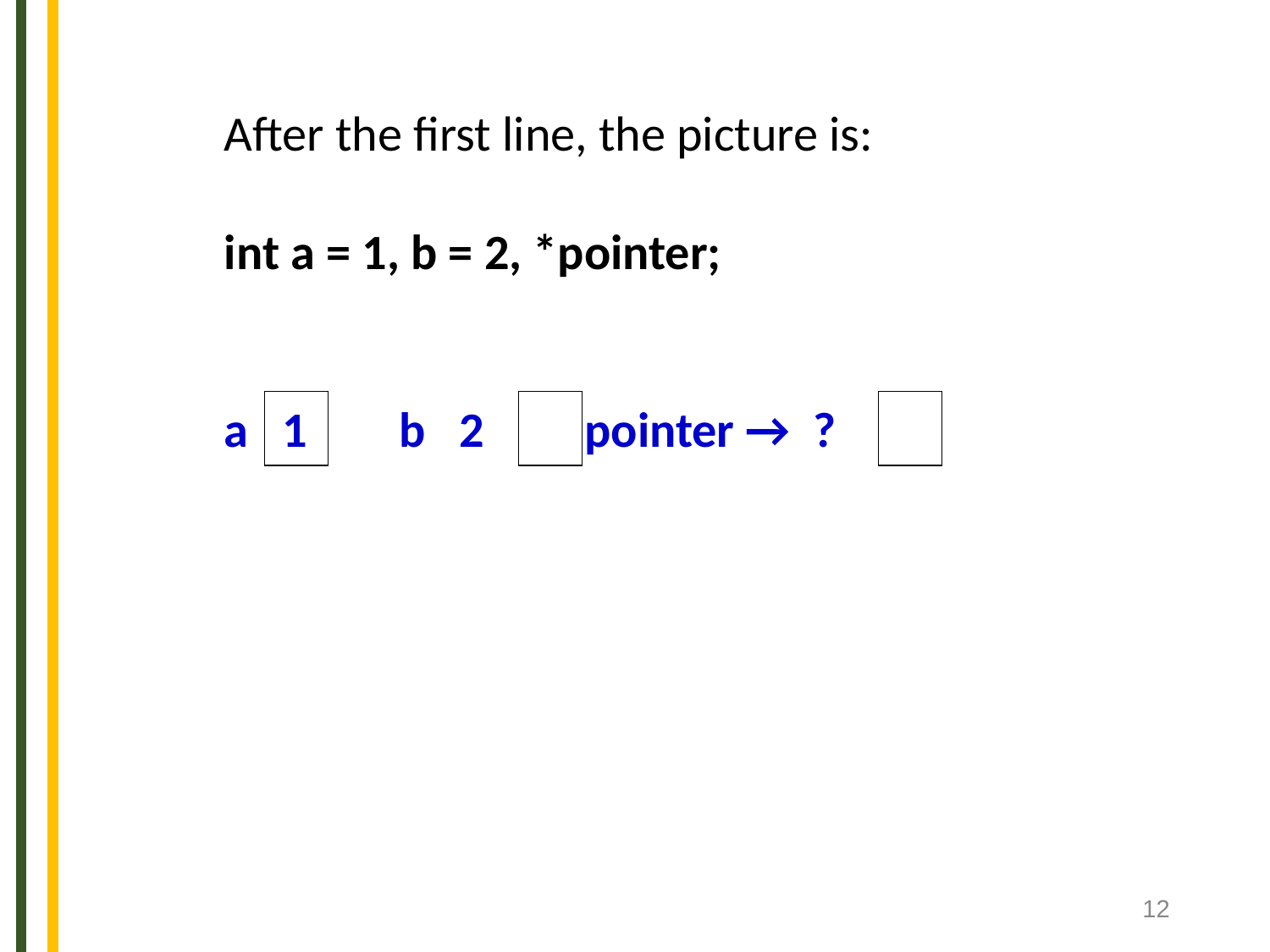

After the first line, the picture is:

int a = 1, b = 2, *pointer;

a   1       	b   2         pointer →  ?

12